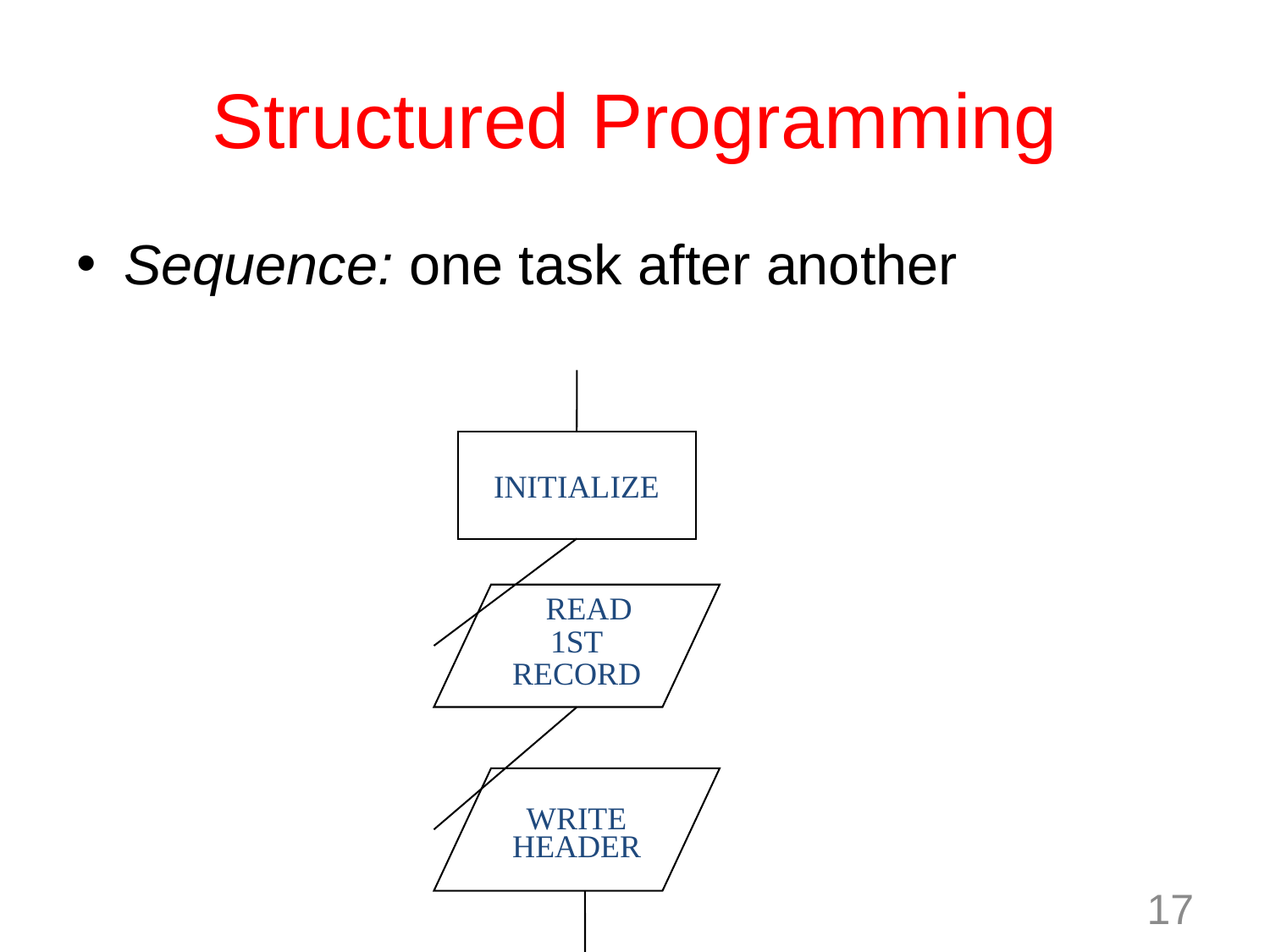

# Structured Programming
Sequence: one task after another
INITIALIZE
   READ
1ST
RECORD
WRITE
HEADER

17